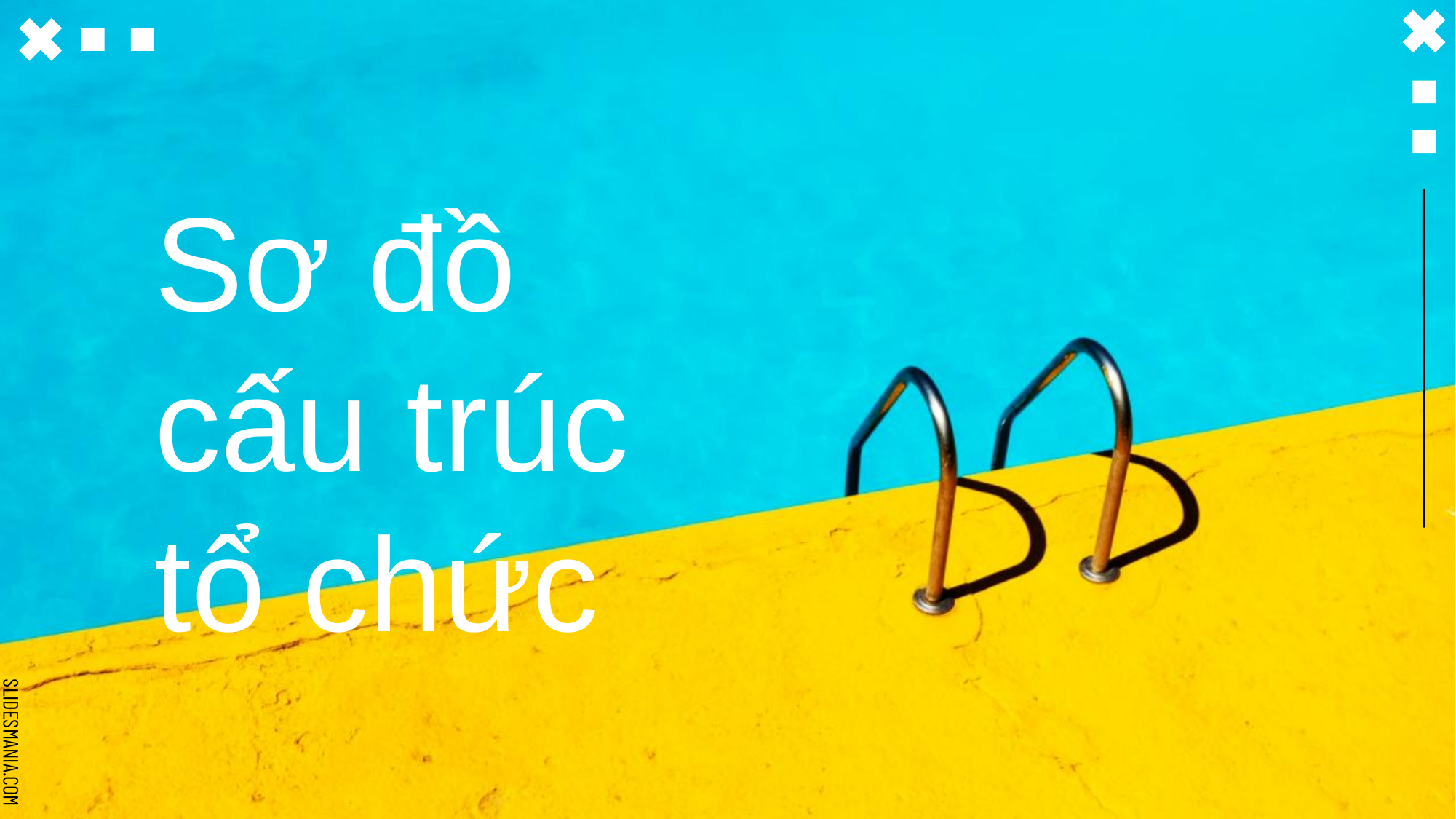

# Sơ đồ cấu trúc tổ chức